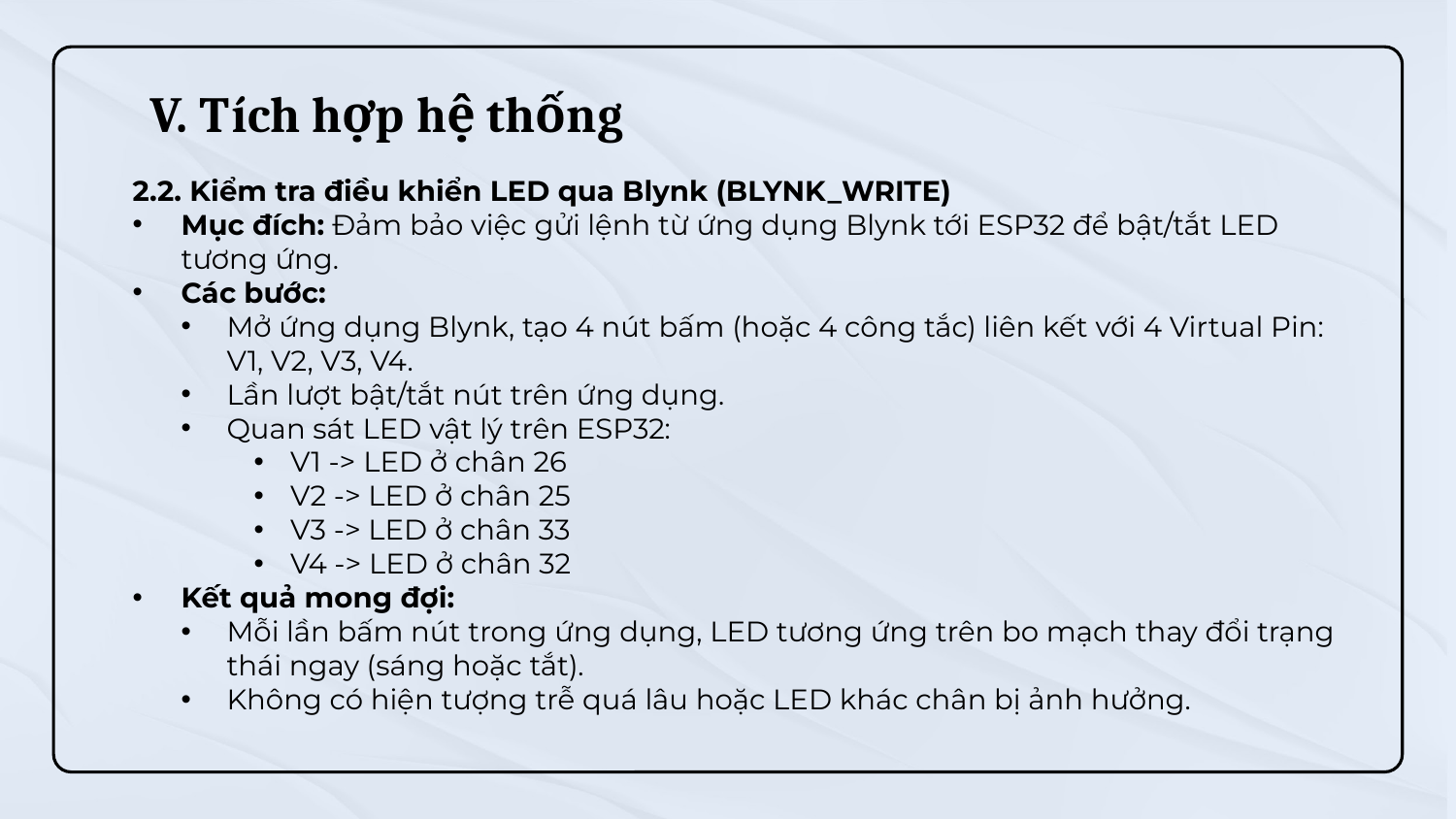

# V. Tích hợp hệ thống
2.2. Kiểm tra điều khiển LED qua Blynk (BLYNK_WRITE)
Mục đích: Đảm bảo việc gửi lệnh từ ứng dụng Blynk tới ESP32 để bật/tắt LED tương ứng.
Các bước:
Mở ứng dụng Blynk, tạo 4 nút bấm (hoặc 4 công tắc) liên kết với 4 Virtual Pin: V1, V2, V3, V4.
Lần lượt bật/tắt nút trên ứng dụng.
Quan sát LED vật lý trên ESP32:
V1 -> LED ở chân 26
V2 -> LED ở chân 25
V3 -> LED ở chân 33
V4 -> LED ở chân 32
Kết quả mong đợi:
Mỗi lần bấm nút trong ứng dụng, LED tương ứng trên bo mạch thay đổi trạng thái ngay (sáng hoặc tắt).
Không có hiện tượng trễ quá lâu hoặc LED khác chân bị ảnh hưởng.